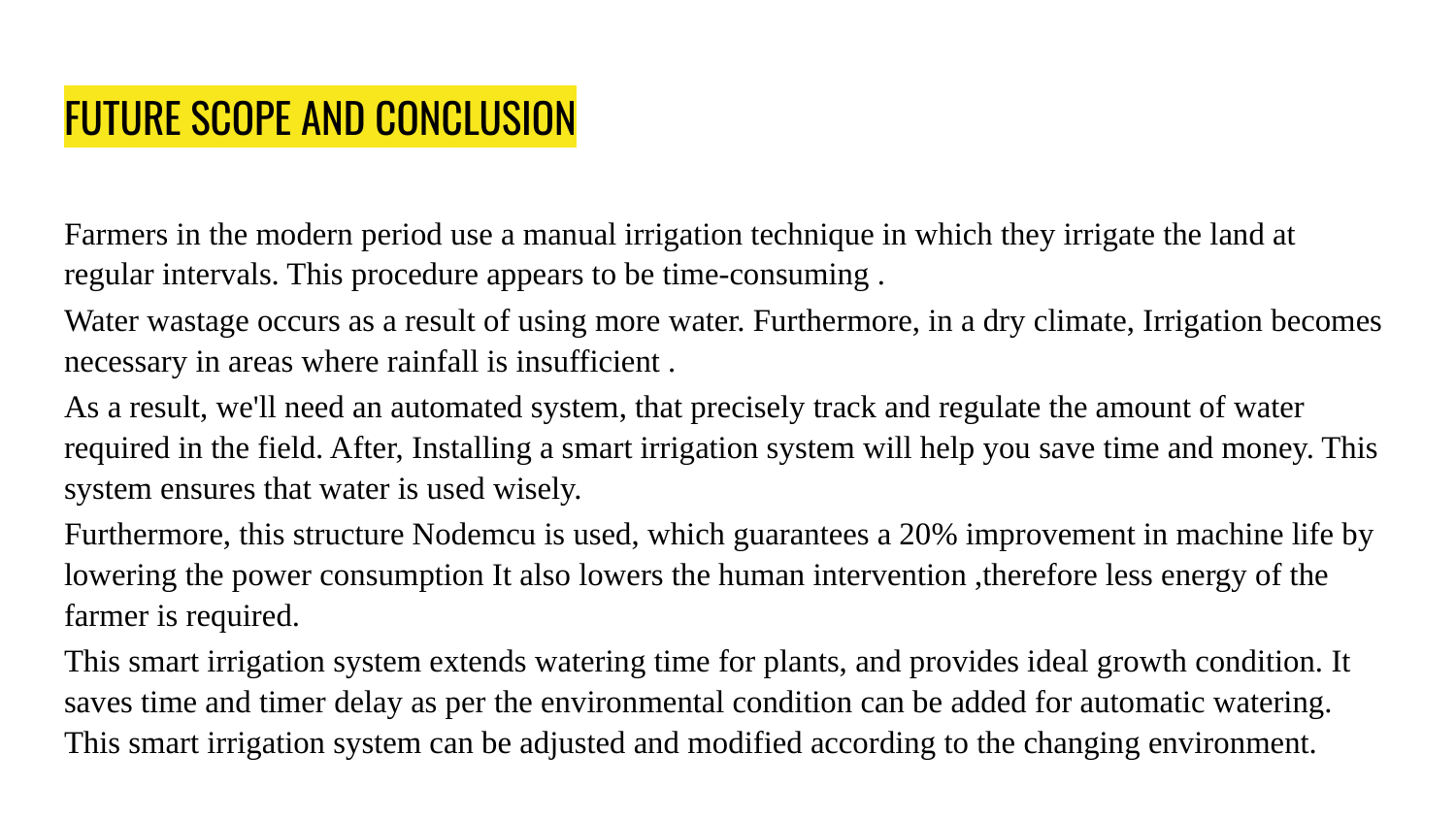

# FUTURE SCOPE AND CONCLUSION
Farmers in the modern period use a manual irrigation technique in which they irrigate the land at regular intervals. This procedure appears to be time-consuming .
Water wastage occurs as a result of using more water. Furthermore, in a dry climate, Irrigation becomes necessary in areas where rainfall is insufficient .
As a result, we'll need an automated system, that precisely track and regulate the amount of water required in the field. After, Installing a smart irrigation system will help you save time and money. This system ensures that water is used wisely.
Furthermore, this structure Nodemcu is used, which guarantees a 20% improvement in machine life by lowering the power consumption It also lowers the human intervention ,therefore less energy of the farmer is required.
This smart irrigation system extends watering time for plants, and provides ideal growth condition. It saves time and timer delay as per the environmental condition can be added for automatic watering. This smart irrigation system can be adjusted and modified according to the changing environment.